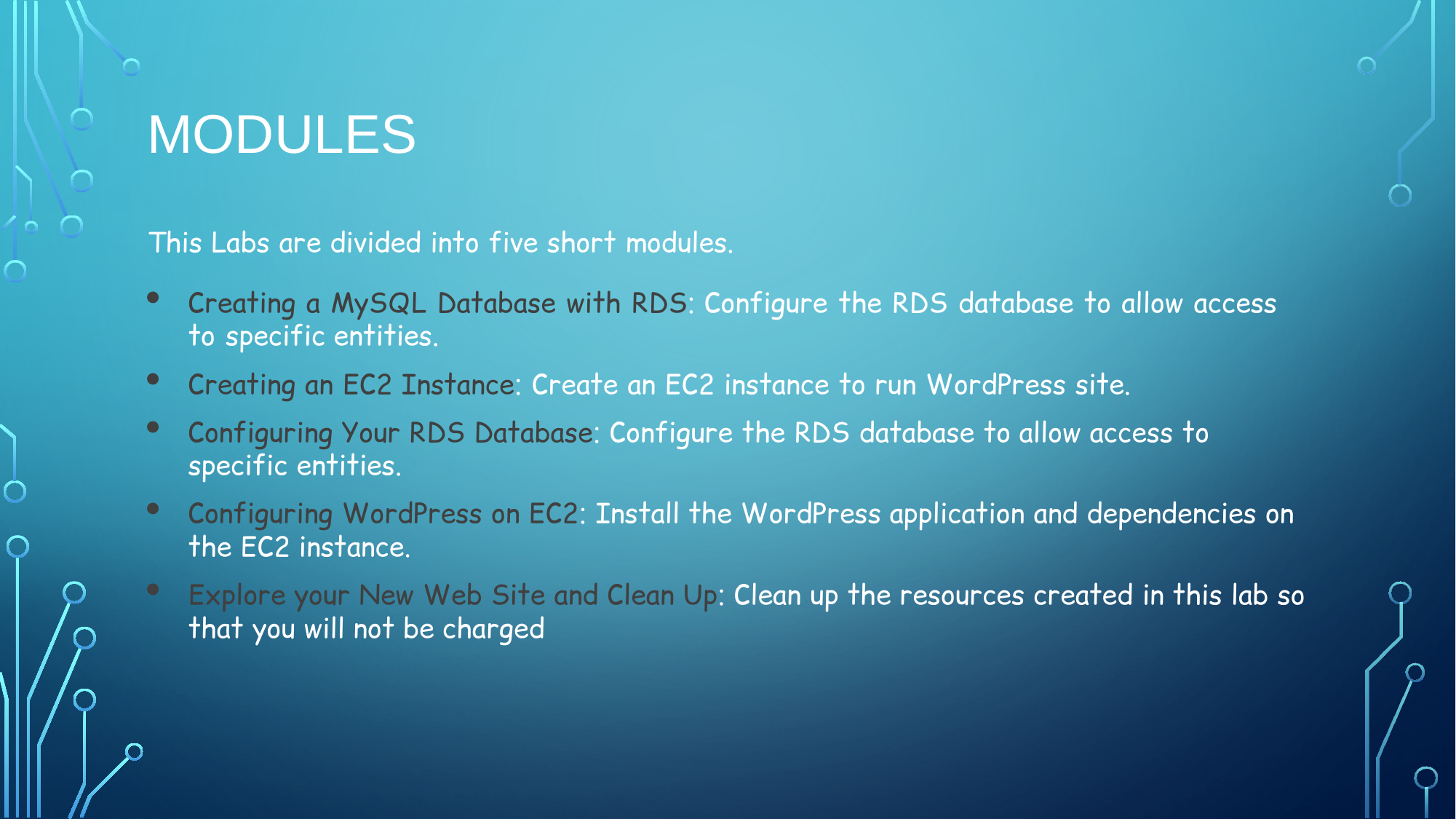

# MODULES
This Labs are divided into five short modules.
Creating a MySQL Database with RDS: Configure the RDS database to allow access to specific entities.
Creating an EC2 Instance: Create an EC2 instance to run WordPress site.
Configuring Your RDS Database: Configure the RDS database to allow access to specific entities.
Configuring WordPress on EC2: Install the WordPress application and dependencies on the EC2 instance.
Explore your New Web Site and Clean Up: Clean up the resources created in this lab so that you will not be charged